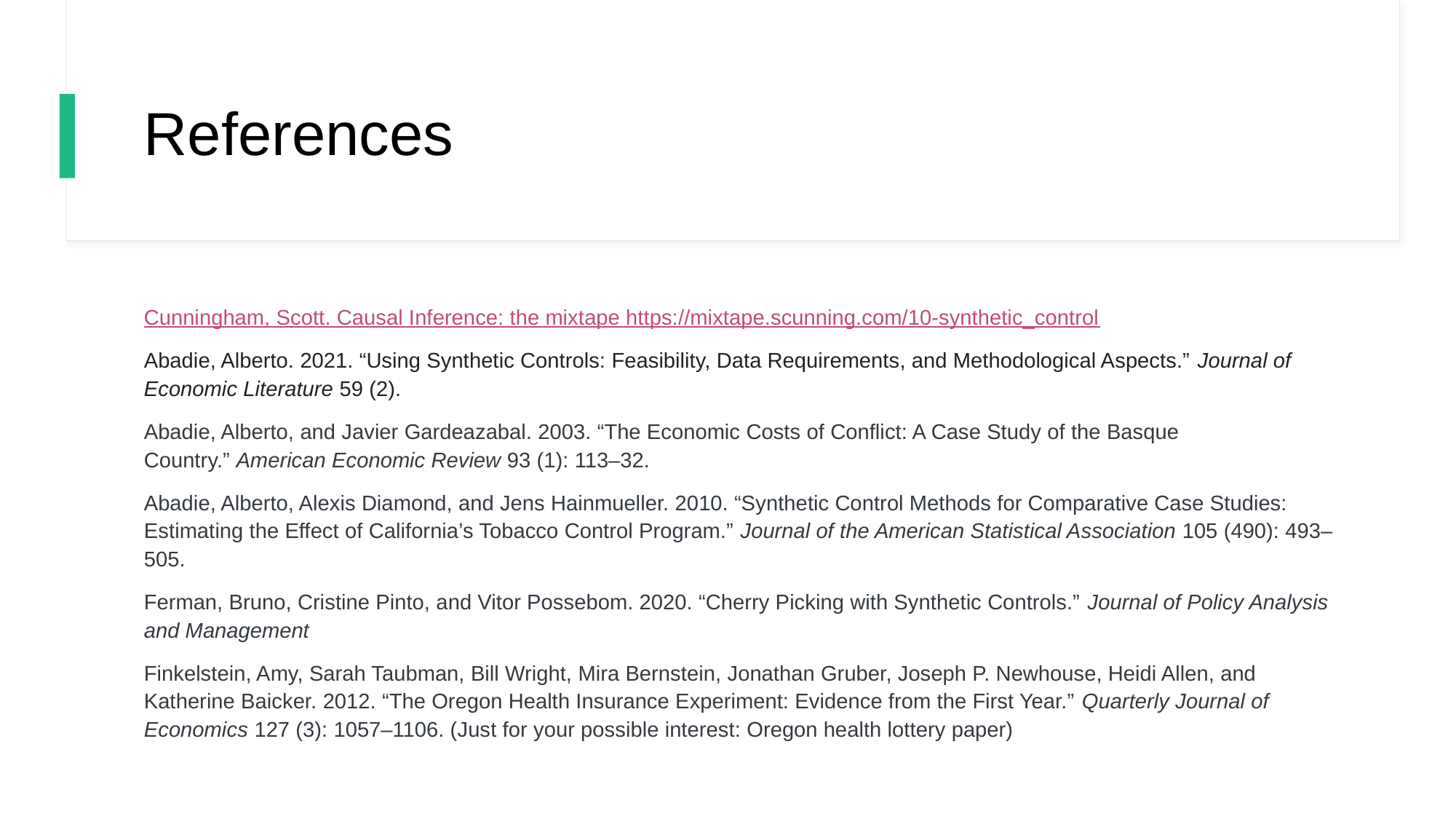

# References
Cunningham, Scott. Causal Inference: the mixtape https://mixtape.scunning.com/10-synthetic_control
Abadie, Alberto. 2021. “Using Synthetic Controls: Feasibility, Data Requirements, and Methodological Aspects.” Journal of Economic Literature 59 (2).
Abadie, Alberto, and Javier Gardeazabal. 2003. “The Economic Costs of Conflict: A Case Study of the Basque Country.” American Economic Review 93 (1): 113–32.
Abadie, Alberto, Alexis Diamond, and Jens Hainmueller. 2010. “Synthetic Control Methods for Comparative Case Studies: Estimating the Effect of California’s Tobacco Control Program.” Journal of the American Statistical Association 105 (490): 493–505.
Ferman, Bruno, Cristine Pinto, and Vitor Possebom. 2020. “Cherry Picking with Synthetic Controls.” Journal of Policy Analysis and Management
Finkelstein, Amy, Sarah Taubman, Bill Wright, Mira Bernstein, Jonathan Gruber, Joseph P. Newhouse, Heidi Allen, and Katherine Baicker. 2012. “The Oregon Health Insurance Experiment: Evidence from the First Year.” Quarterly Journal of Economics 127 (3): 1057–1106. (Just for your possible interest: Oregon health lottery paper)